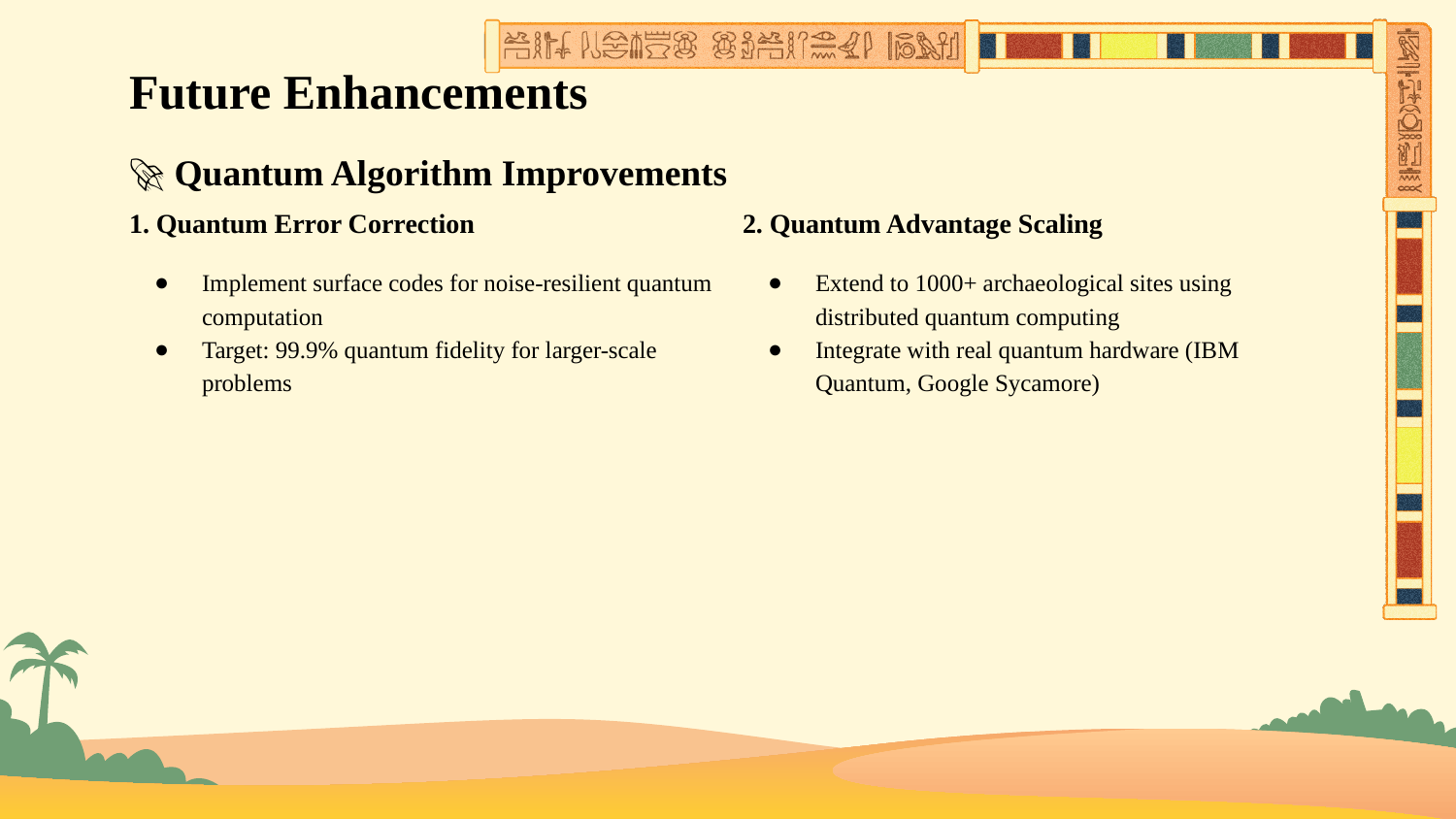

# Future Enhancements
🚀 Quantum Algorithm Improvements
1. Quantum Error Correction
Implement surface codes for noise-resilient quantum computation
Target: 99.9% quantum fidelity for larger-scale problems
2. Quantum Advantage Scaling
Extend to 1000+ archaeological sites using distributed quantum computing
Integrate with real quantum hardware (IBM Quantum, Google Sycamore)